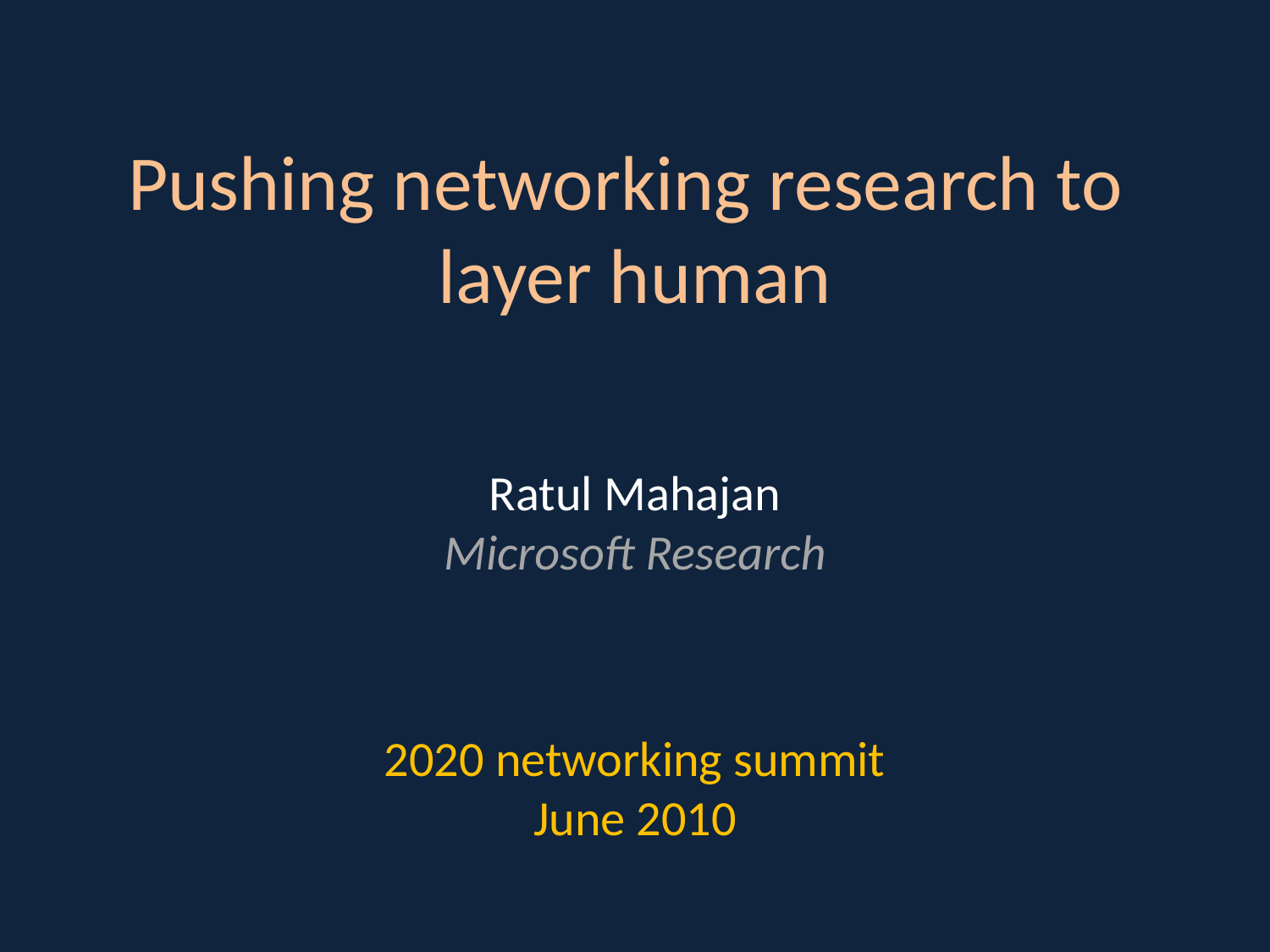

# Pushing networking research to layer human
Ratul Mahajan
Microsoft Research

2020 networking summit
June 2010